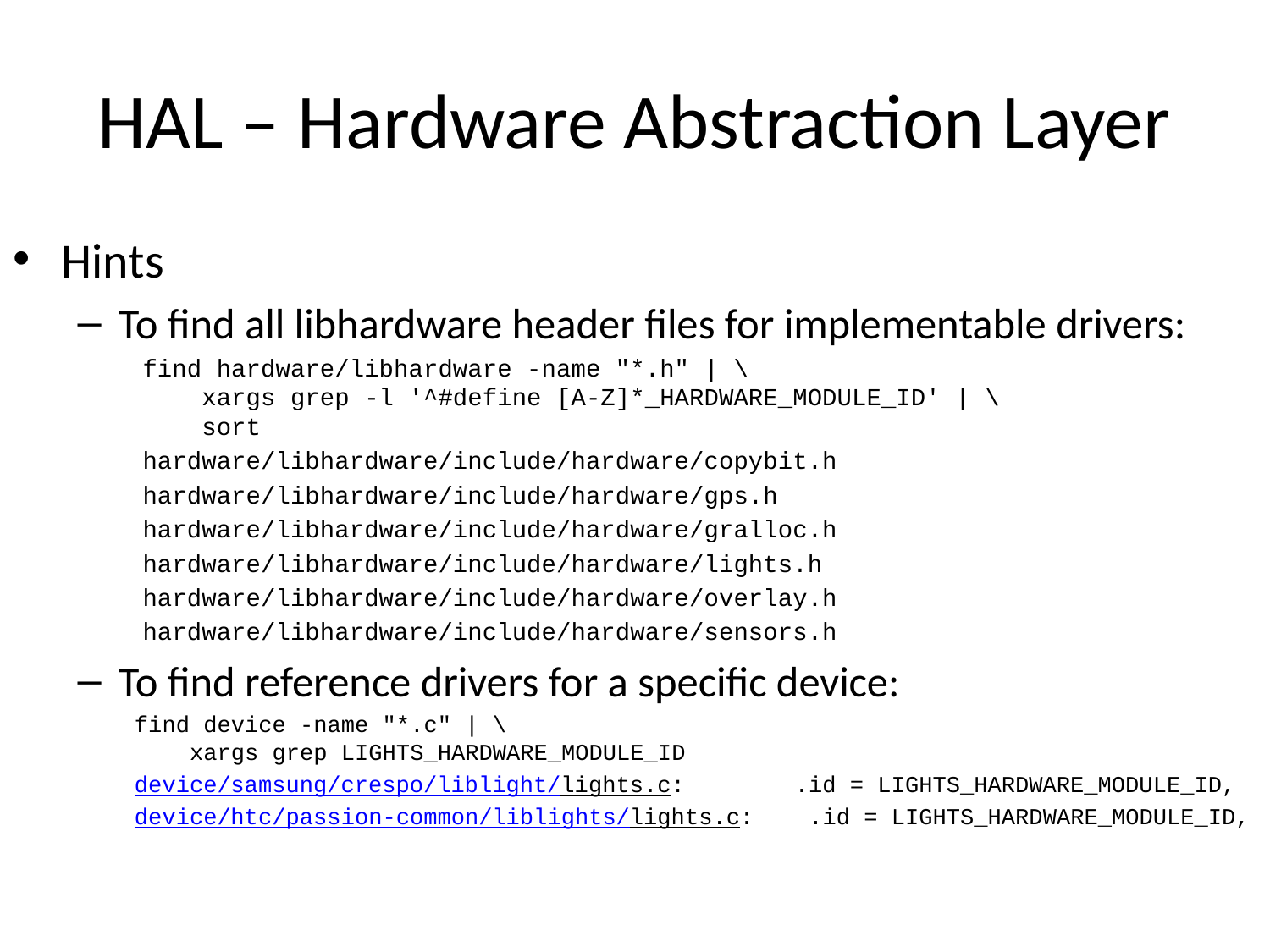

# HAL – Hardware Abstraction Layer
Hints
To find all libhardware header files for implementable drivers:
find hardware/libhardware -name "*.h" | \
    xargs grep -l '^#define [A-Z]*_HARDWARE_MODULE_ID' | \
    sort
hardware/libhardware/include/hardware/copybit.h
hardware/libhardware/include/hardware/gps.h
hardware/libhardware/include/hardware/gralloc.h
hardware/libhardware/include/hardware/lights.h
hardware/libhardware/include/hardware/overlay.h
hardware/libhardware/include/hardware/sensors.h
To find reference drivers for a specific device:
find device -name "*.c" | \
    xargs grep LIGHTS_HARDWARE_MODULE_ID
device/samsung/crespo/liblight/lights.c:        .id = LIGHTS_HARDWARE_MODULE_ID,
device/htc/passion-common/liblights/lights.c:    .id = LIGHTS_HARDWARE_MODULE_ID,